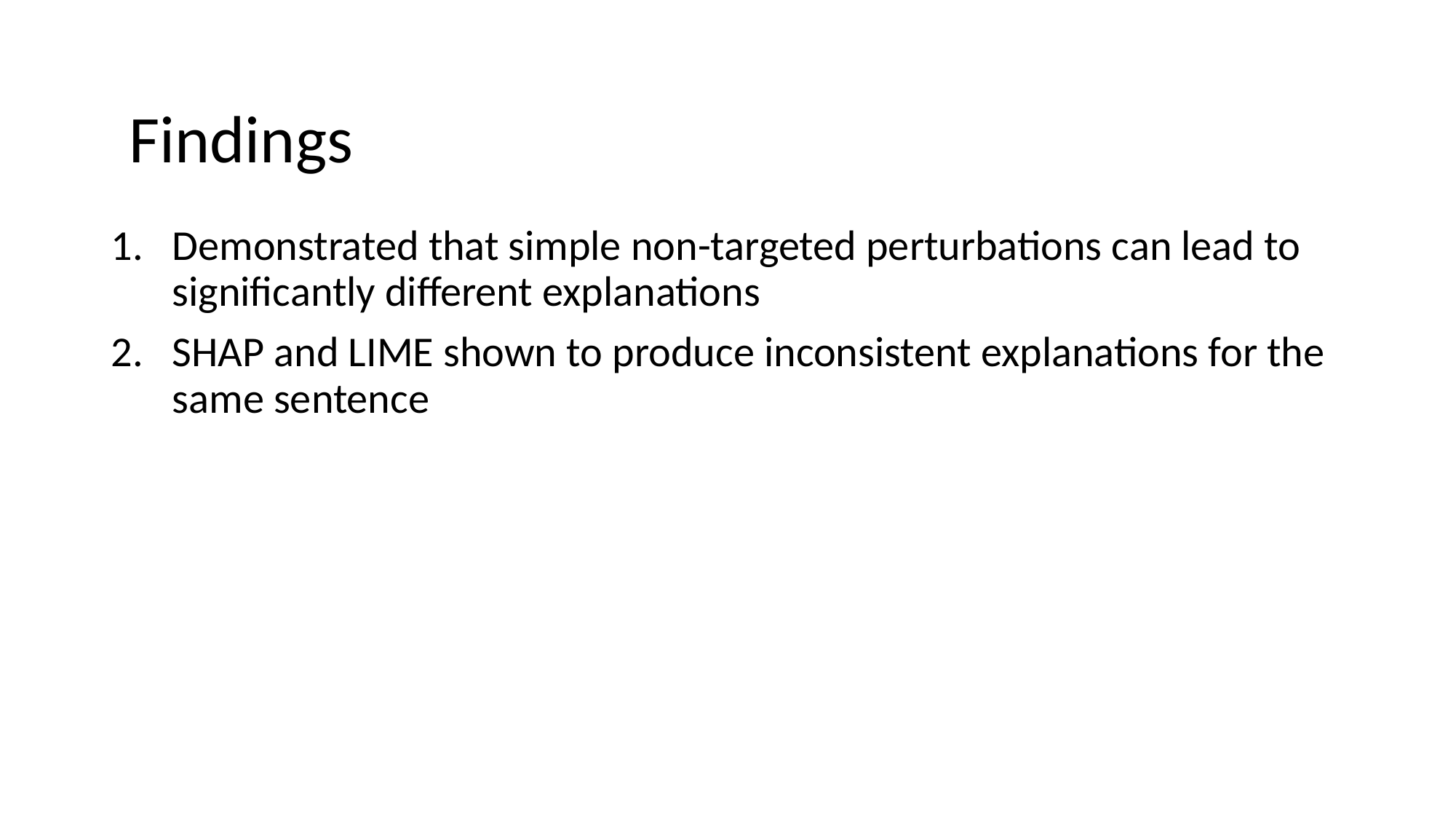

Findings
Demonstrated that simple non-targeted perturbations can lead to significantly different explanations
SHAP and LIME shown to produce inconsistent explanations for the same sentence